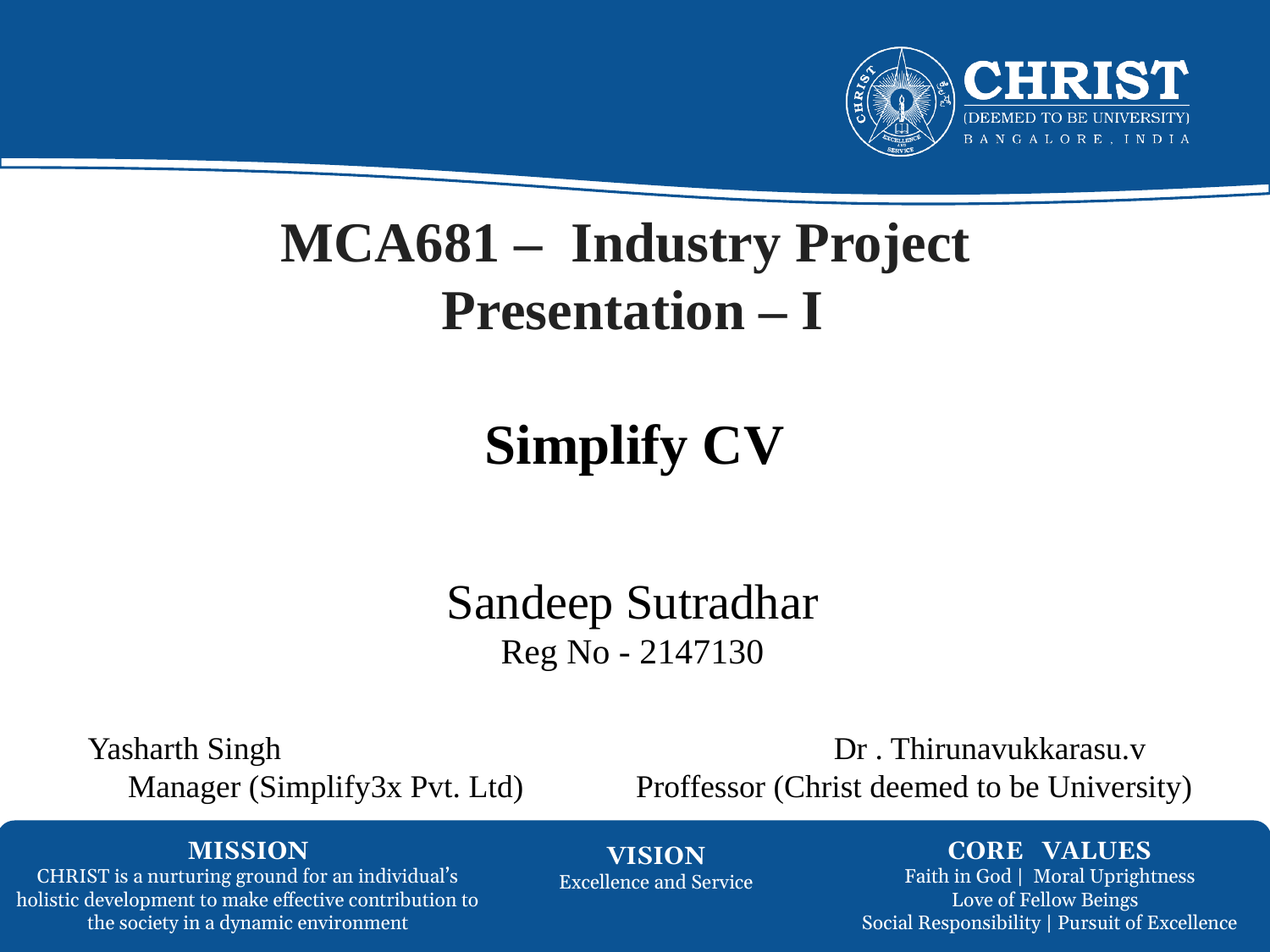

MCA681 –  Industry Project
Presentation – I
Simplify CV
Sandeep Sutradhar
Reg No - 2147130
     Yasharth Singh   	                           		   Dr . Thirunavukkarasu.v                  Manager (Simplify3x Pvt. Ltd)	          Proffessor (Christ deemed to be University)